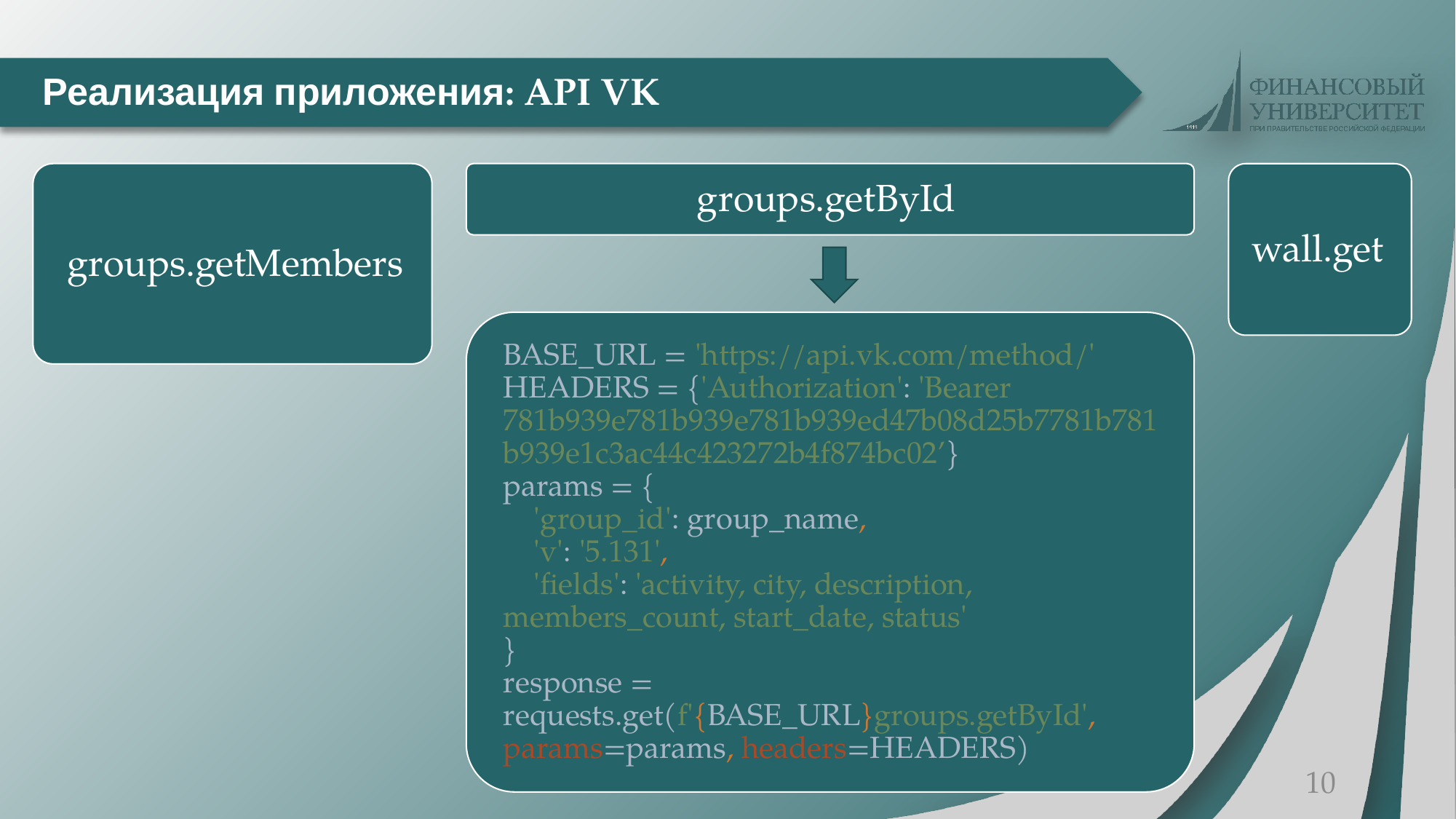

# Реализация приложения: API VK
groups.getMembers
groups.getById
BASE_URL = 'https://api.vk.com/method/'
HEADERS = {'Authorization': 'Bearer 781b939e781b939e781b939ed47b08d25b7781b781b939e1c3ac44c423272b4f874bc02’}
params = {
    'group_id': group_name,
    'v': '5.131',
    'fields': 'activity, city, description, members_count, start_date, status'
}
response = requests.get(f'{BASE_URL}groups.getById', params=params, headers=HEADERS)
wall.get

10